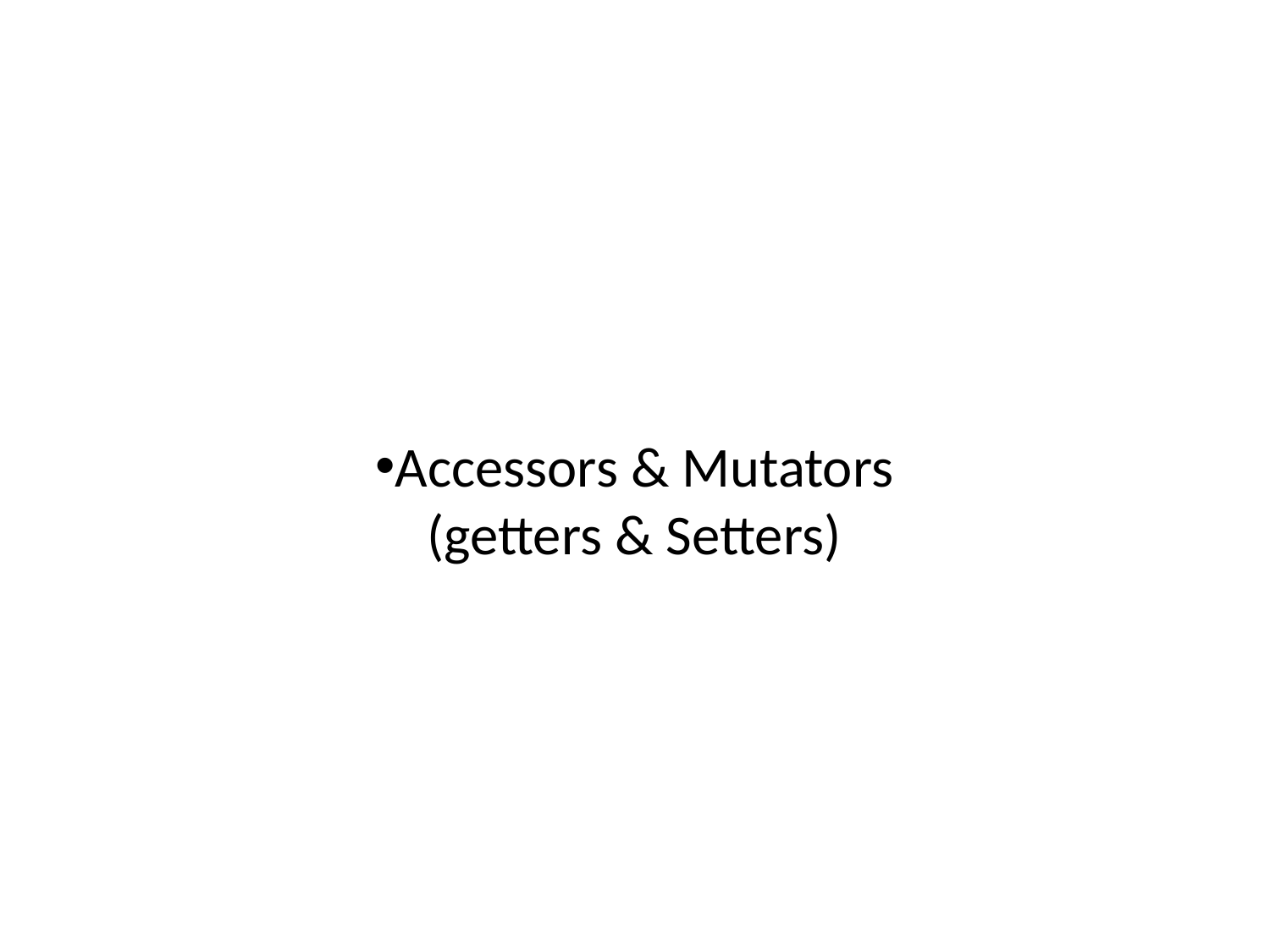

#
Accessors & Mutators
(getters & Setters)